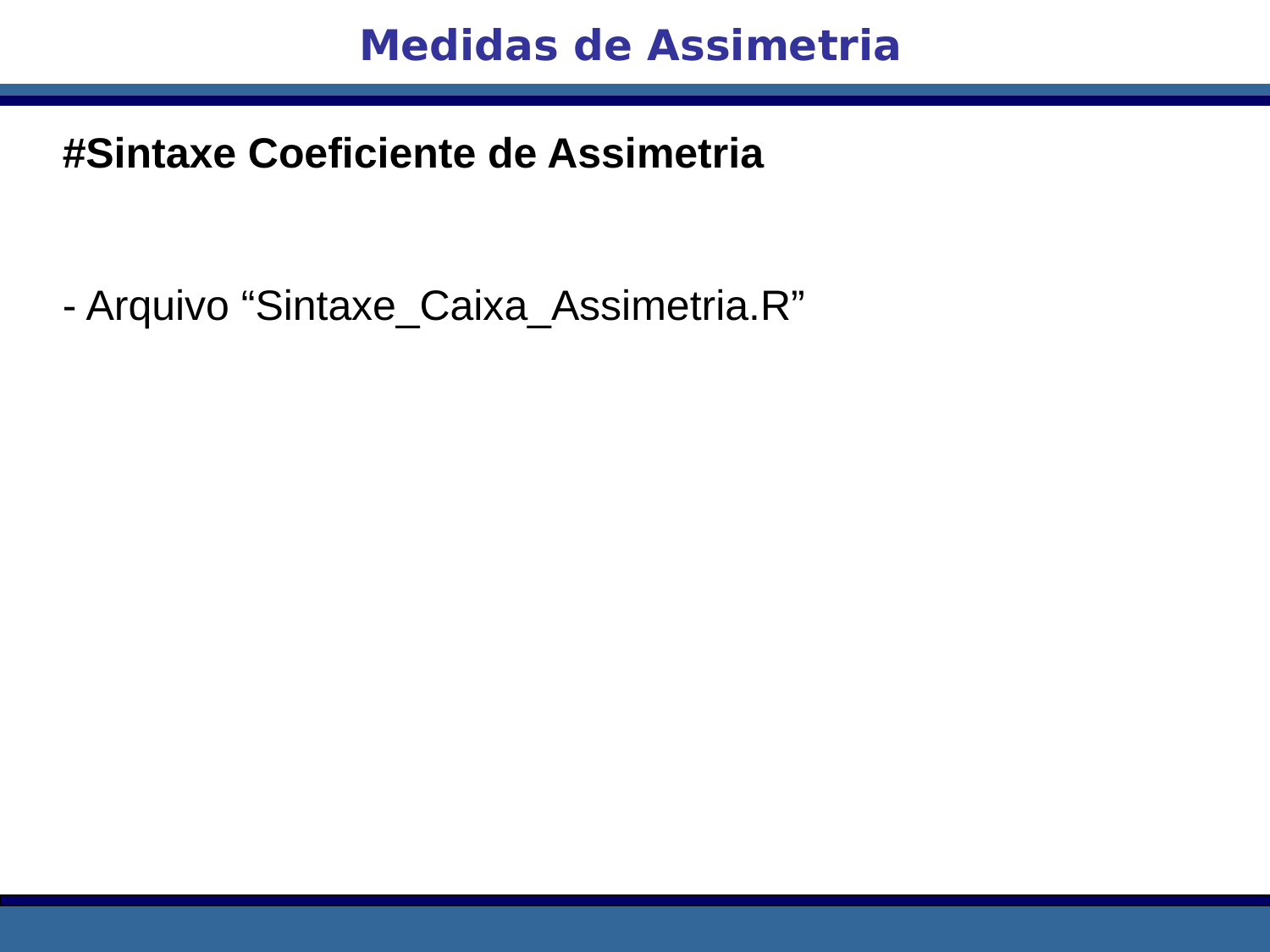

Medidas de Assimetria
#Sintaxe Coeficiente de Assimetria

- Arquivo “Sintaxe_Caixa_Assimetria.R”